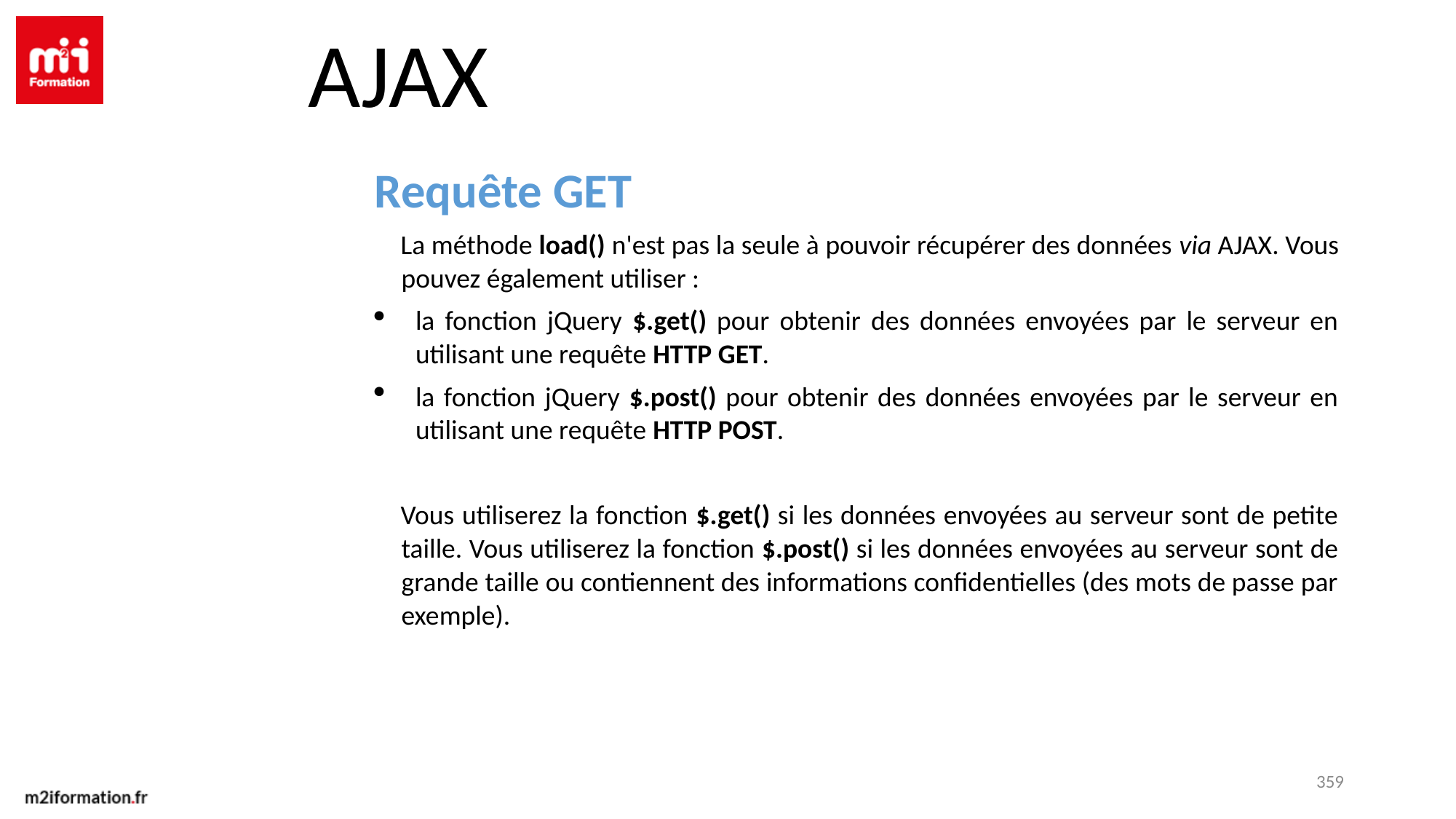

AJAX
Requête GET
La méthode load() n'est pas la seule à pouvoir récupérer des données via AJAX. Vous pouvez également utiliser :
la fonction jQuery $.get() pour obtenir des données envoyées par le serveur en utilisant une requête HTTP GET.
la fonction jQuery $.post() pour obtenir des données envoyées par le serveur en utilisant une requête HTTP POST.

Vous utiliserez la fonction $.get() si les données envoyées au serveur sont de petite taille. Vous utiliserez la fonction $.post() si les données envoyées au serveur sont de grande taille ou contiennent des informations confidentielles (des mots de passe par exemple).

359